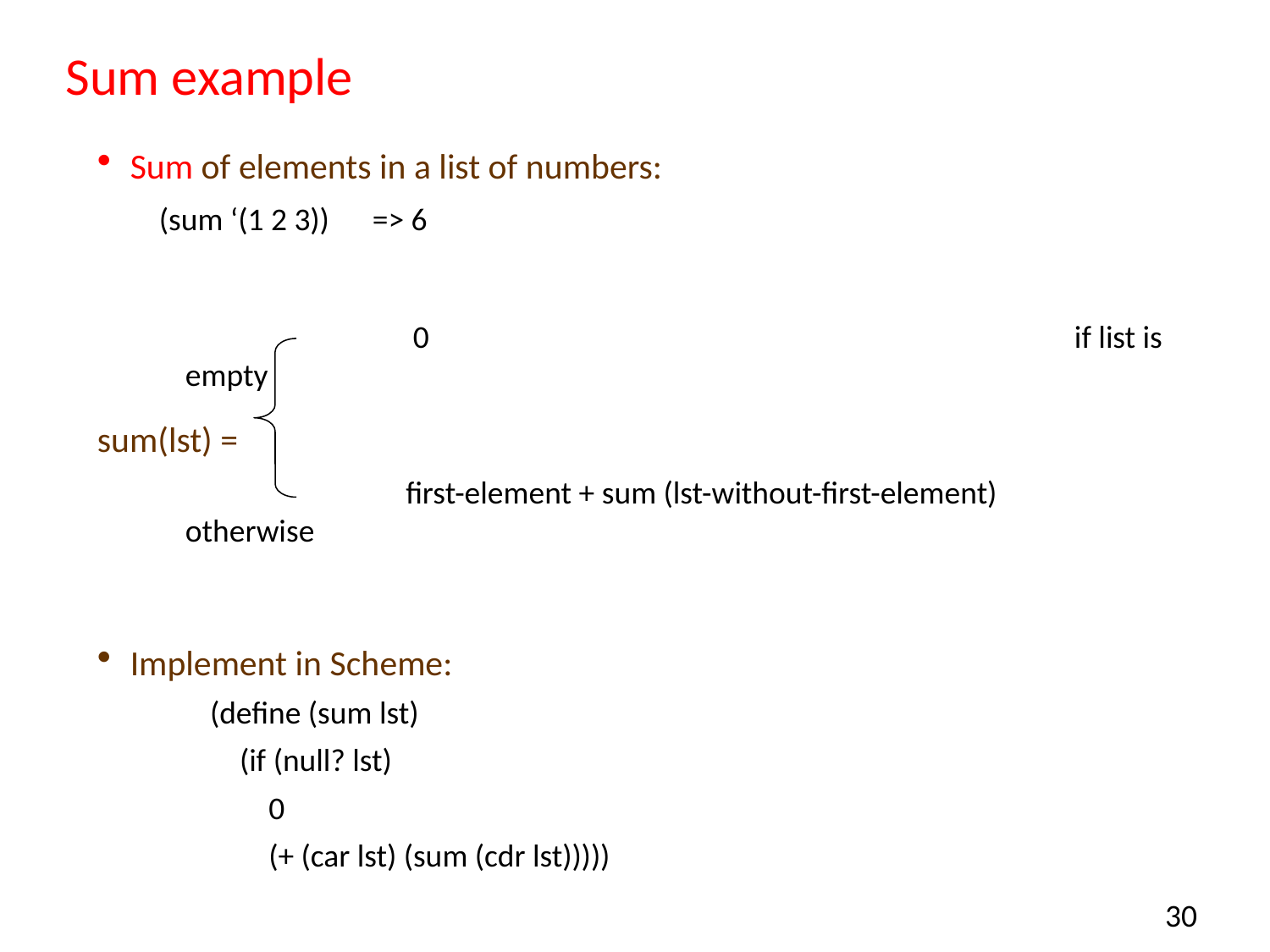

# Sum example
Sum of elements in a list of numbers:
(sum ‘(1 2 3))      => 6

		              0				       		if list is empty
sum(lst) =
		             first-element + sum (lst-without-first-element)          otherwise

Implement in Scheme:
(define (sum lst)
	(if (null? lst)
	    0
	    (+ (car lst) (sum (cdr lst)))))

30